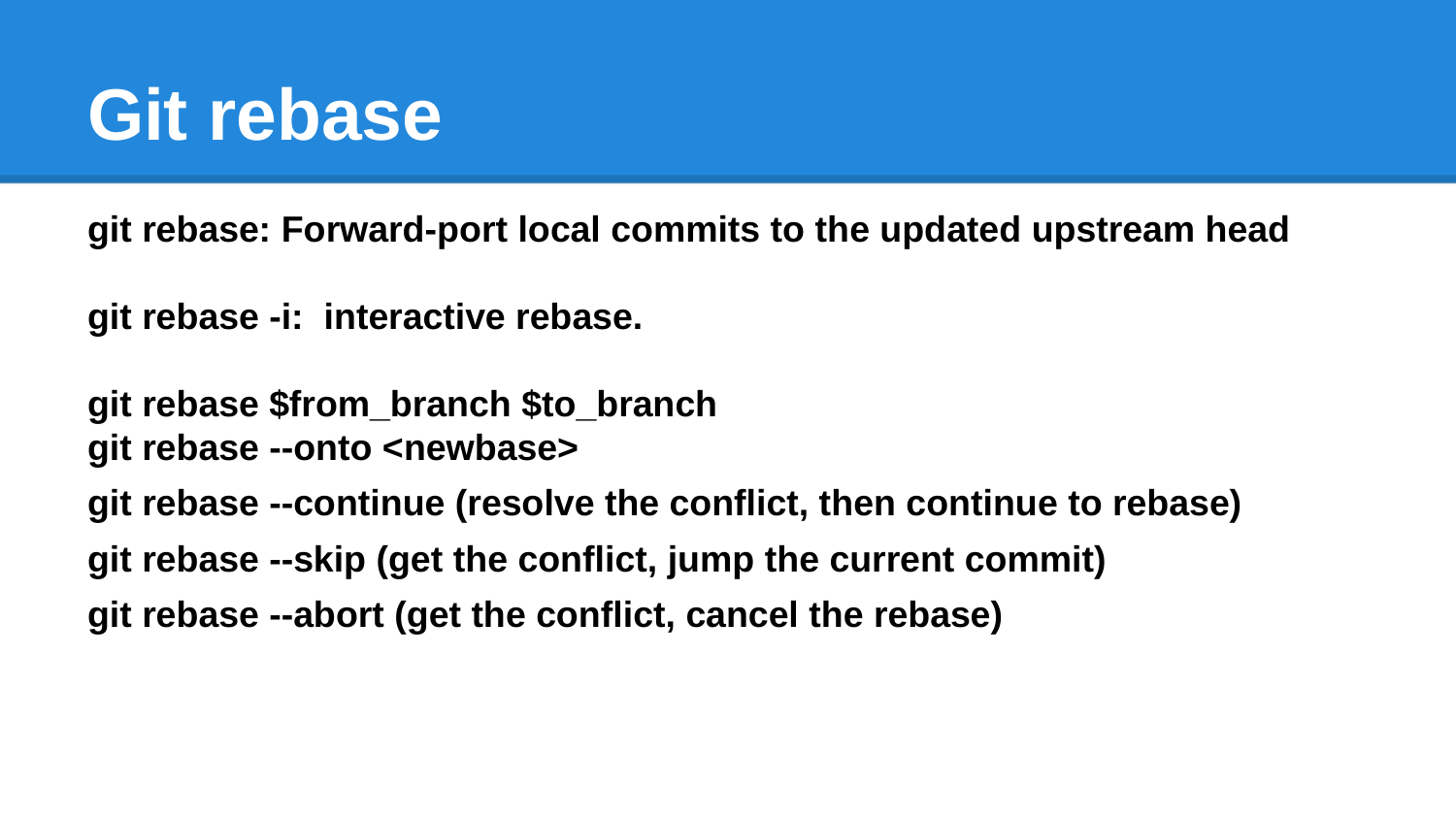

# Git rebase
git rebase: Forward-port local commits to the updated upstream head

git rebase -i:  interactive rebase.

git rebase $from_branch $to_branch
git rebase --onto <newbase>
git rebase --continue (resolve the conflict, then continue to rebase)
git rebase --skip (get the conflict, jump the current commit)
git rebase --abort (get the conflict, cancel the rebase)